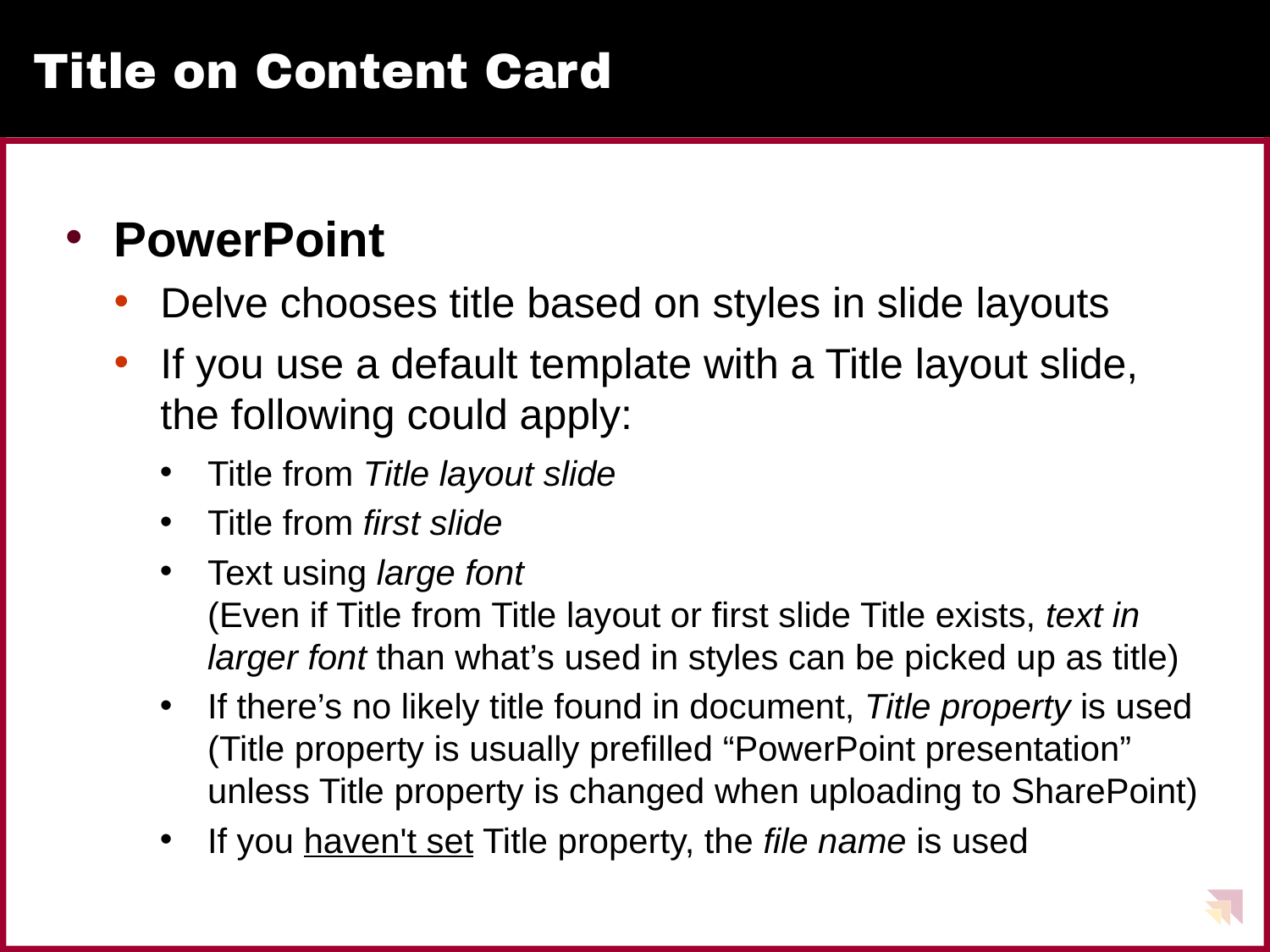

# Title on Content Card
PowerPoint
Delve chooses title based on styles in slide layouts
If you use a default template with a Title layout slide, the following could apply:
Title from Title layout slide
Title from first slide
Text using large font
(Even if Title from Title layout or first slide Title exists, text in larger font than what’s used in styles can be picked up as title)
If there’s no likely title found in document, Title property is used (Title property is usually prefilled “PowerPoint presentation” unless Title property is changed when uploading to SharePoint)
If you haven't set Title property, the file name is used